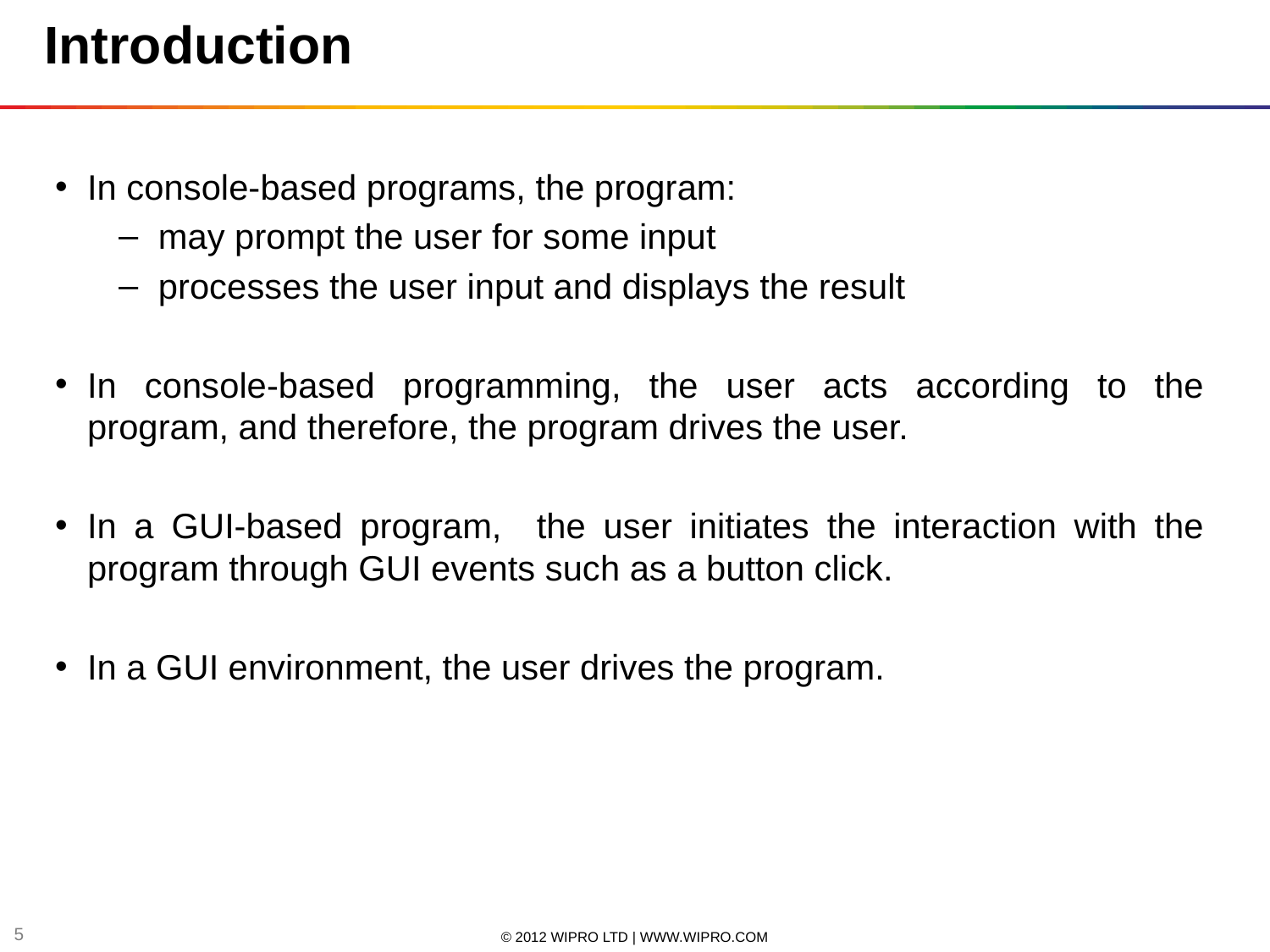

Introduction
In console-based programs, the program:
may prompt the user for some input
processes the user input and displays the result

In console-based programming, the user acts according to the program, and therefore, the program drives the user.

In a GUI-based program,  the user initiates the interaction with the program through GUI events such as a button click.

In a GUI environment, the user drives the program.